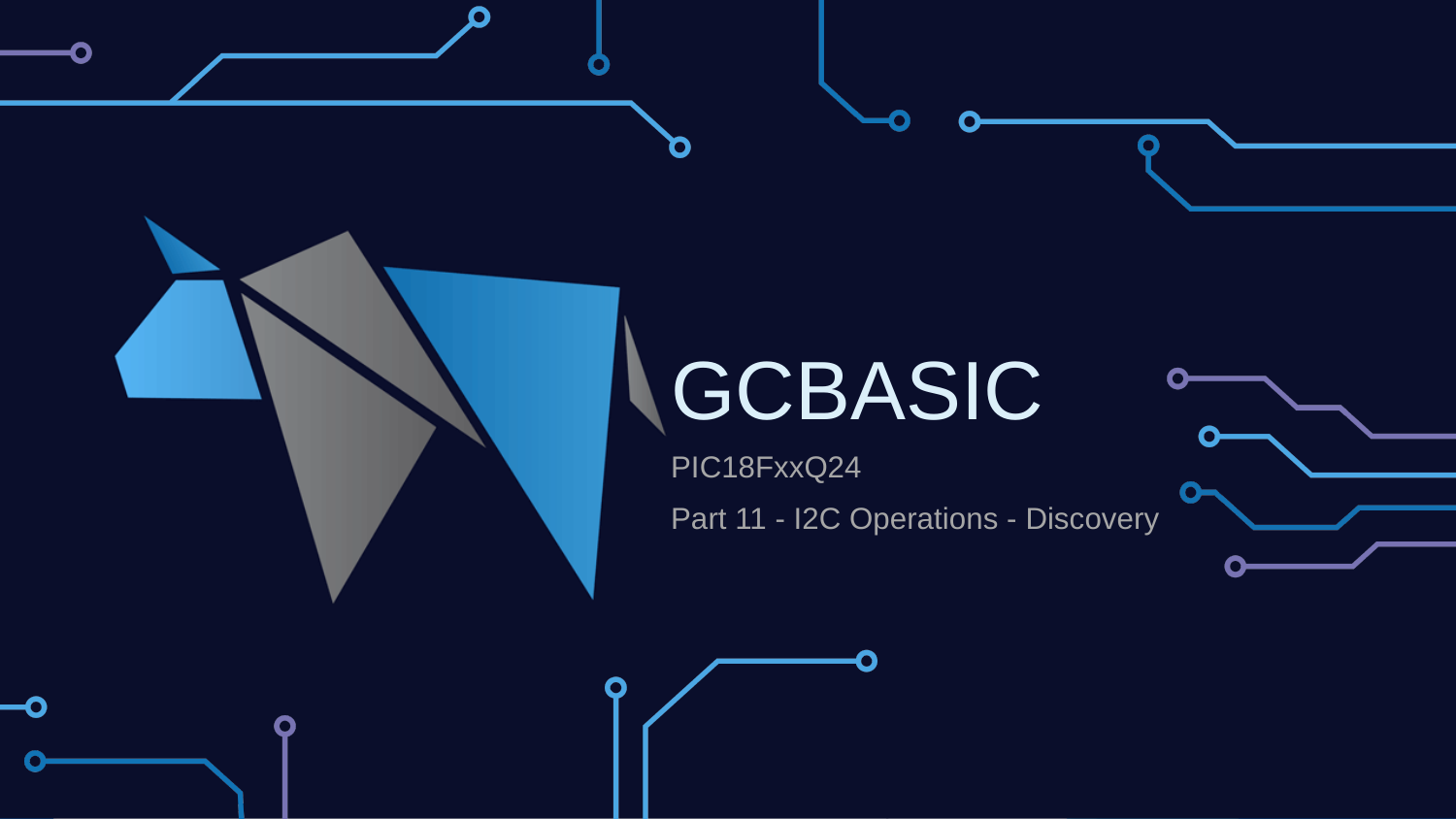

# GCBASIC
PIC18FxxQ24
Part 11 - I2C Operations - Discovery